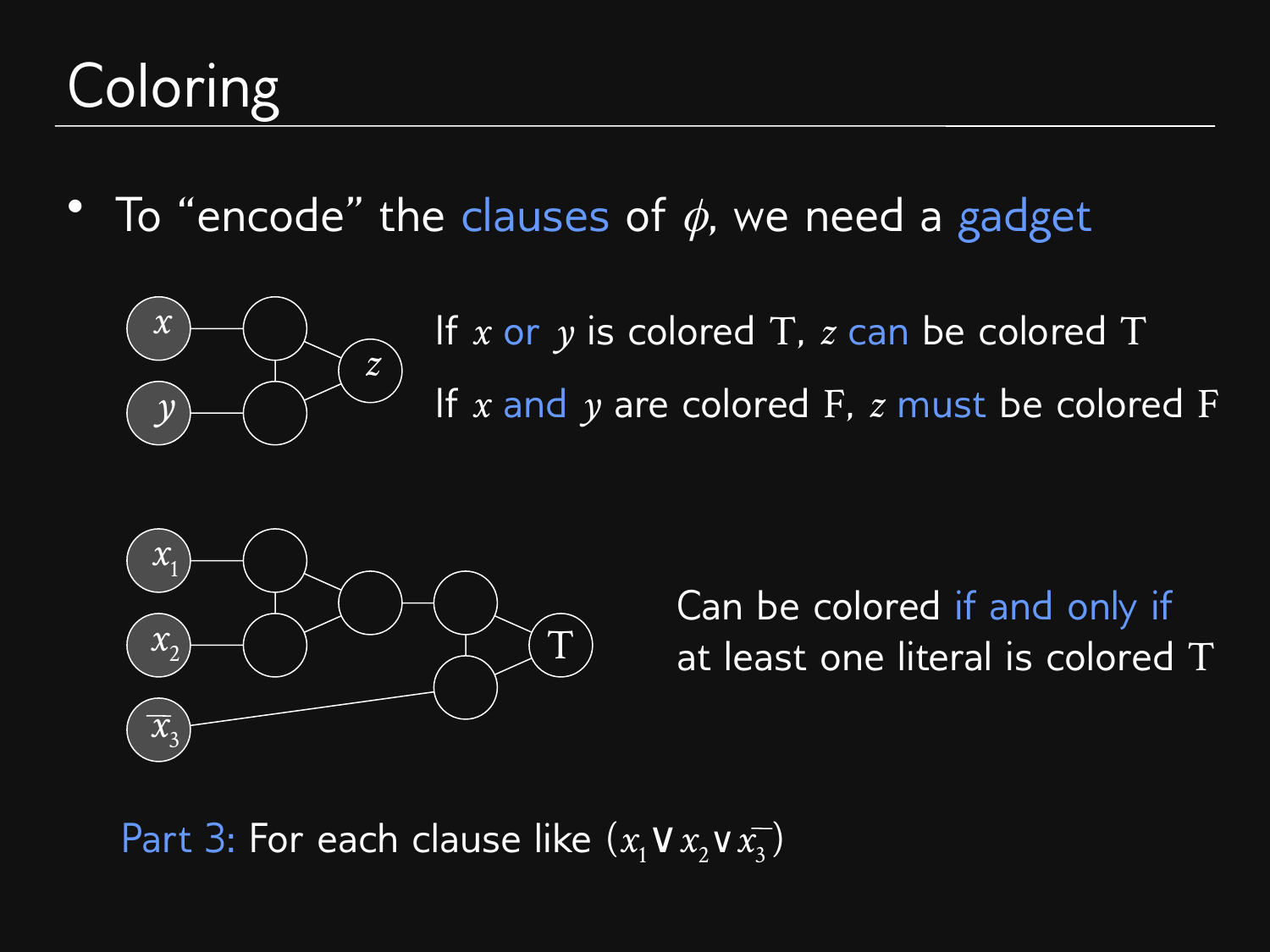

# Coloring
To “encode” the clauses of φ, we need a gadget
x

z

y

If x or y is colored T, z can be colored T
If x and y are colored F, z must be colored F
x1

x2

x3

Can be colored if and only if
at least one literal is colored T
T

Part 3: For each clause like (x1∨x2∨x3 )